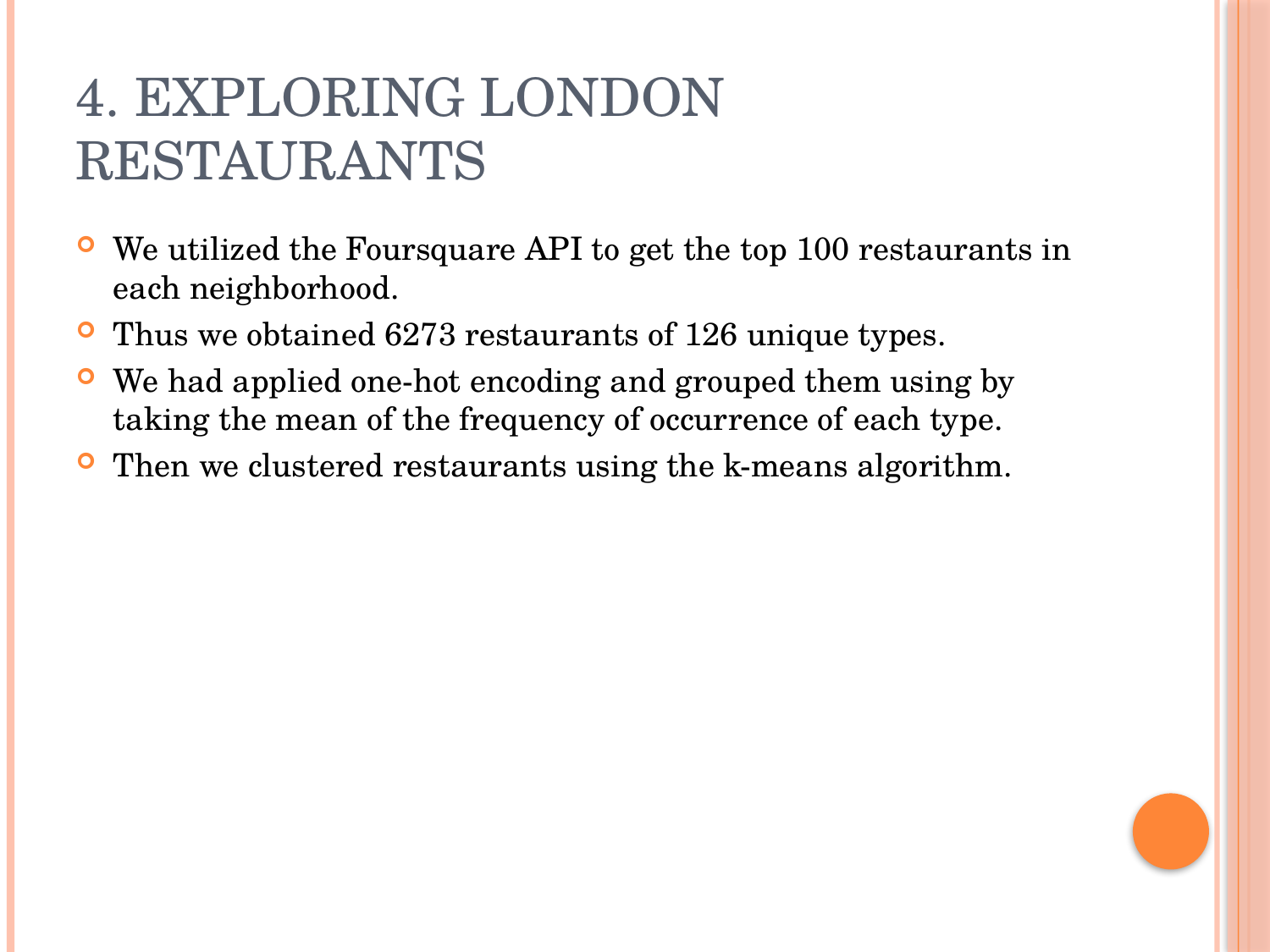

# 4. Exploring London Restaurants
We utilized the Foursquare API to get the top 100 restaurants in each neighborhood.
Thus we obtained 6273 restaurants of 126 unique types.
We had applied one-hot encoding and grouped them using by taking the mean of the frequency of occurrence of each type.
Then we clustered restaurants using the k-means algorithm.